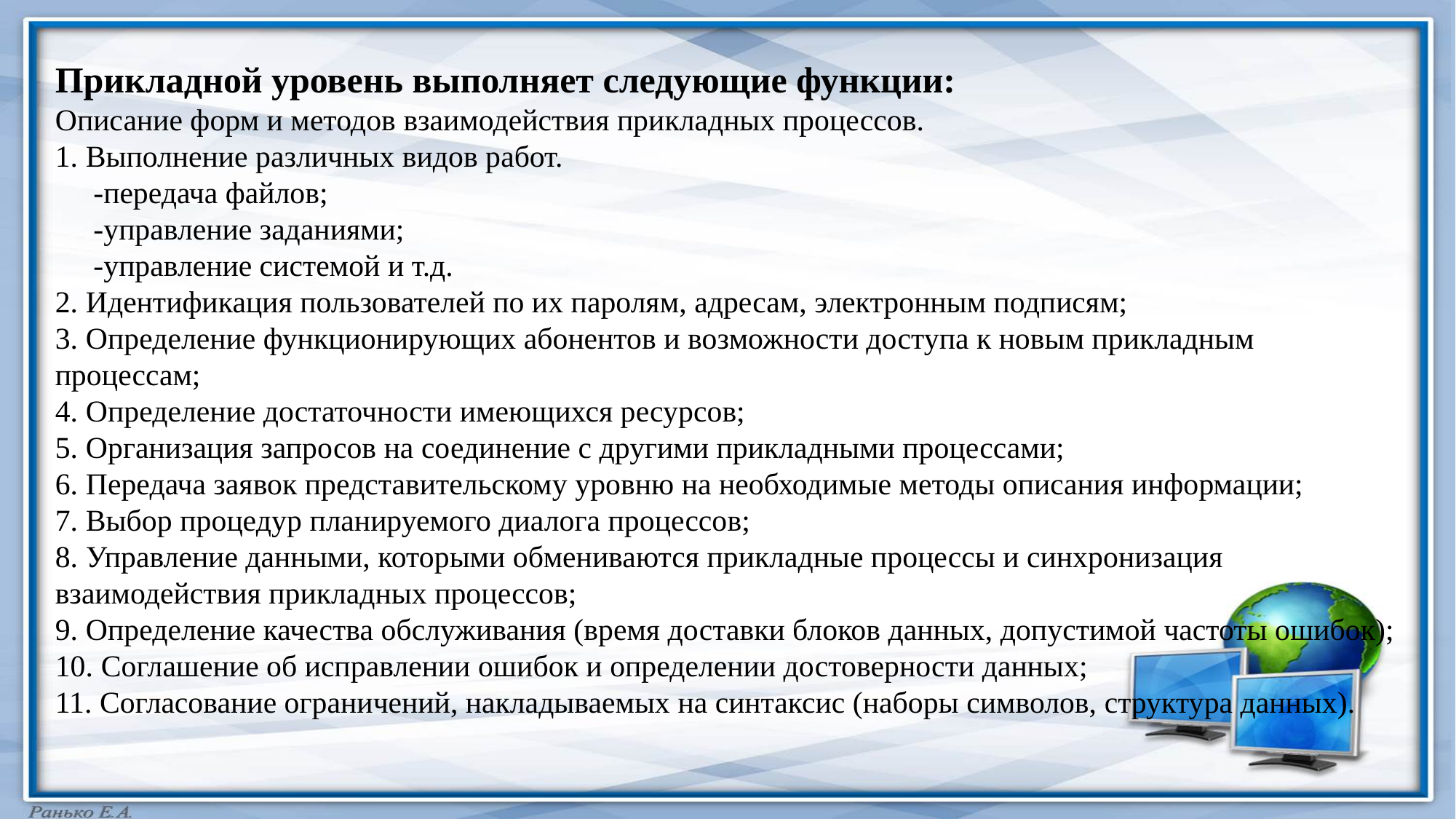

Прикладной уровень выполняет следующие функции:
Описание форм и методов взаимодействия прикладных процессов.
1. Выполнение различных видов работ.
     -передача файлов;
     -управление заданиями;
     -управление системой и т.д.
2. Идентификация пользователей по их паролям, адресам, электронным подписям;
3. Определение функционирующих абонентов и возможности доступа к новым прикладным процессам;
4. Определение достаточности имеющихся ресурсов;
5. Организация запросов на соединение с другими прикладными процессами;
6. Передача заявок представительскому уровню на необходимые методы описания информации;
7. Выбор процедур планируемого диалога процессов;
8. Управление данными, которыми обмениваются прикладные процессы и синхронизация взаимодействия прикладных процессов;
9. Определение качества обслуживания (время доставки блоков данных, допустимой частоты ошибок);
10. Соглашение об исправлении ошибок и определении достоверности данных;
11. Согласование ограничений, накладываемых на синтаксис (наборы символов, структура данных).